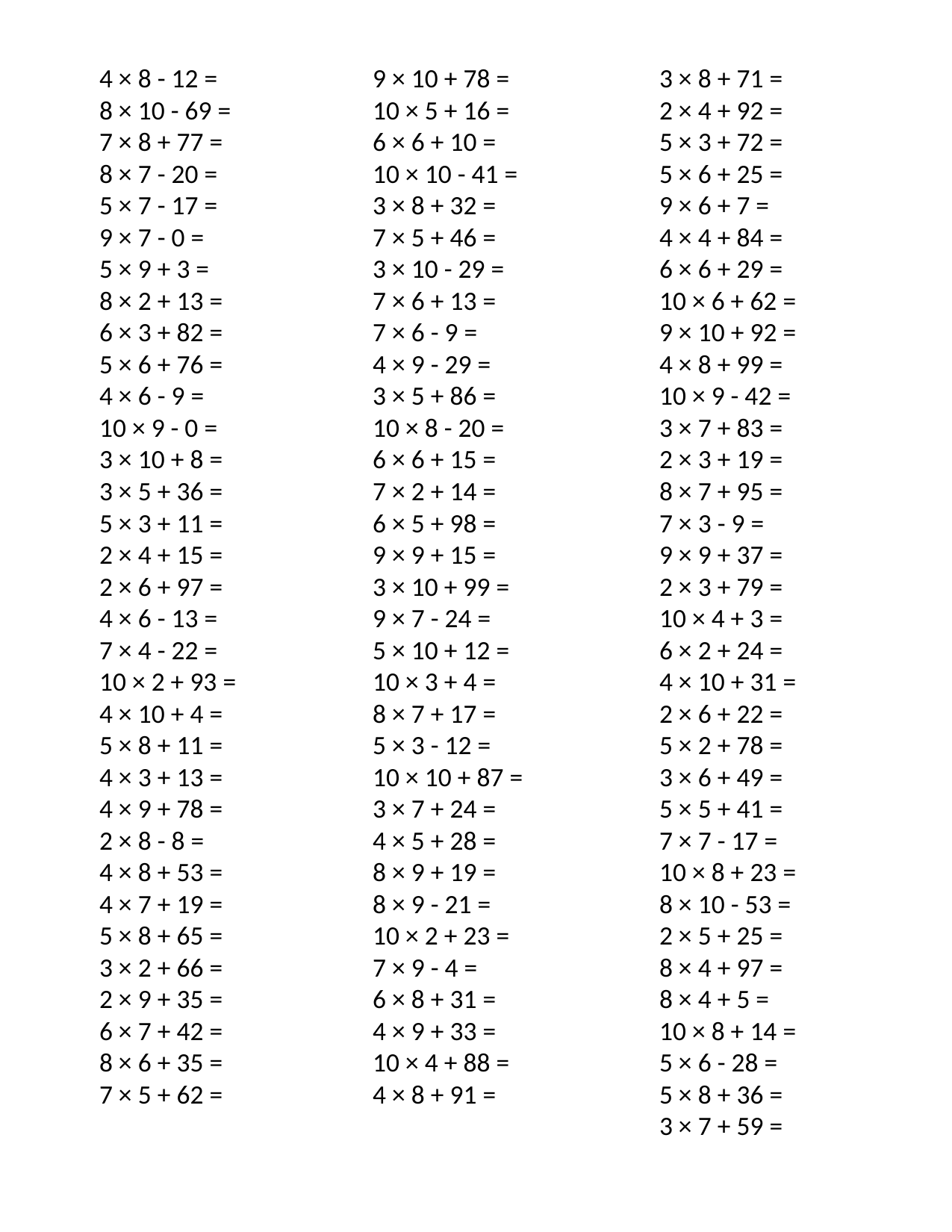

4 × 8 - 12 =
8 × 10 - 69 =
7 × 8 + 77 =
8 × 7 - 20 =
5 × 7 - 17 =
9 × 7 - 0 =
5 × 9 + 3 =
8 × 2 + 13 =
6 × 3 + 82 =
5 × 6 + 76 =
4 × 6 - 9 =
10 × 9 - 0 =
3 × 10 + 8 =
3 × 5 + 36 =
5 × 3 + 11 =
2 × 4 + 15 =
2 × 6 + 97 =
4 × 6 - 13 =
7 × 4 - 22 =
10 × 2 + 93 =
4 × 10 + 4 =
5 × 8 + 11 =
4 × 3 + 13 =
4 × 9 + 78 =
2 × 8 - 8 =
4 × 8 + 53 =
4 × 7 + 19 =
5 × 8 + 65 =
3 × 2 + 66 =
2 × 9 + 35 =
6 × 7 + 42 =
8 × 6 + 35 =
7 × 5 + 62 =

9 × 10 + 78 =
10 × 5 + 16 =
6 × 6 + 10 =
10 × 10 - 41 =
3 × 8 + 32 =
7 × 5 + 46 =
3 × 10 - 29 =
7 × 6 + 13 =
7 × 6 - 9 =
4 × 9 - 29 =
3 × 5 + 86 =
10 × 8 - 20 =
6 × 6 + 15 =
7 × 2 + 14 =
6 × 5 + 98 =
9 × 9 + 15 =
3 × 10 + 99 =
9 × 7 - 24 =
5 × 10 + 12 =
10 × 3 + 4 =
8 × 7 + 17 =
5 × 3 - 12 =
10 × 10 + 87 =
3 × 7 + 24 =
4 × 5 + 28 =
8 × 9 + 19 =
8 × 9 - 21 =
10 × 2 + 23 =
7 × 9 - 4 =
6 × 8 + 31 =
4 × 9 + 33 =
10 × 4 + 88 =
4 × 8 + 91 =

3 × 8 + 71 =
2 × 4 + 92 =
5 × 3 + 72 =
5 × 6 + 25 =
9 × 6 + 7 =
4 × 4 + 84 =
6 × 6 + 29 =
10 × 6 + 62 =
9 × 10 + 92 =
4 × 8 + 99 =
10 × 9 - 42 =
3 × 7 + 83 =
2 × 3 + 19 =
8 × 7 + 95 =
7 × 3 - 9 =
9 × 9 + 37 =
2 × 3 + 79 =
10 × 4 + 3 =
6 × 2 + 24 =
4 × 10 + 31 =
2 × 6 + 22 =
5 × 2 + 78 =
3 × 6 + 49 =
5 × 5 + 41 =
7 × 7 - 17 =
10 × 8 + 23 =
8 × 10 - 53 =
2 × 5 + 25 =
8 × 4 + 97 =
8 × 4 + 5 =
10 × 8 + 14 =
5 × 6 - 28 =
5 × 8 + 36 =
3 × 7 + 59 =